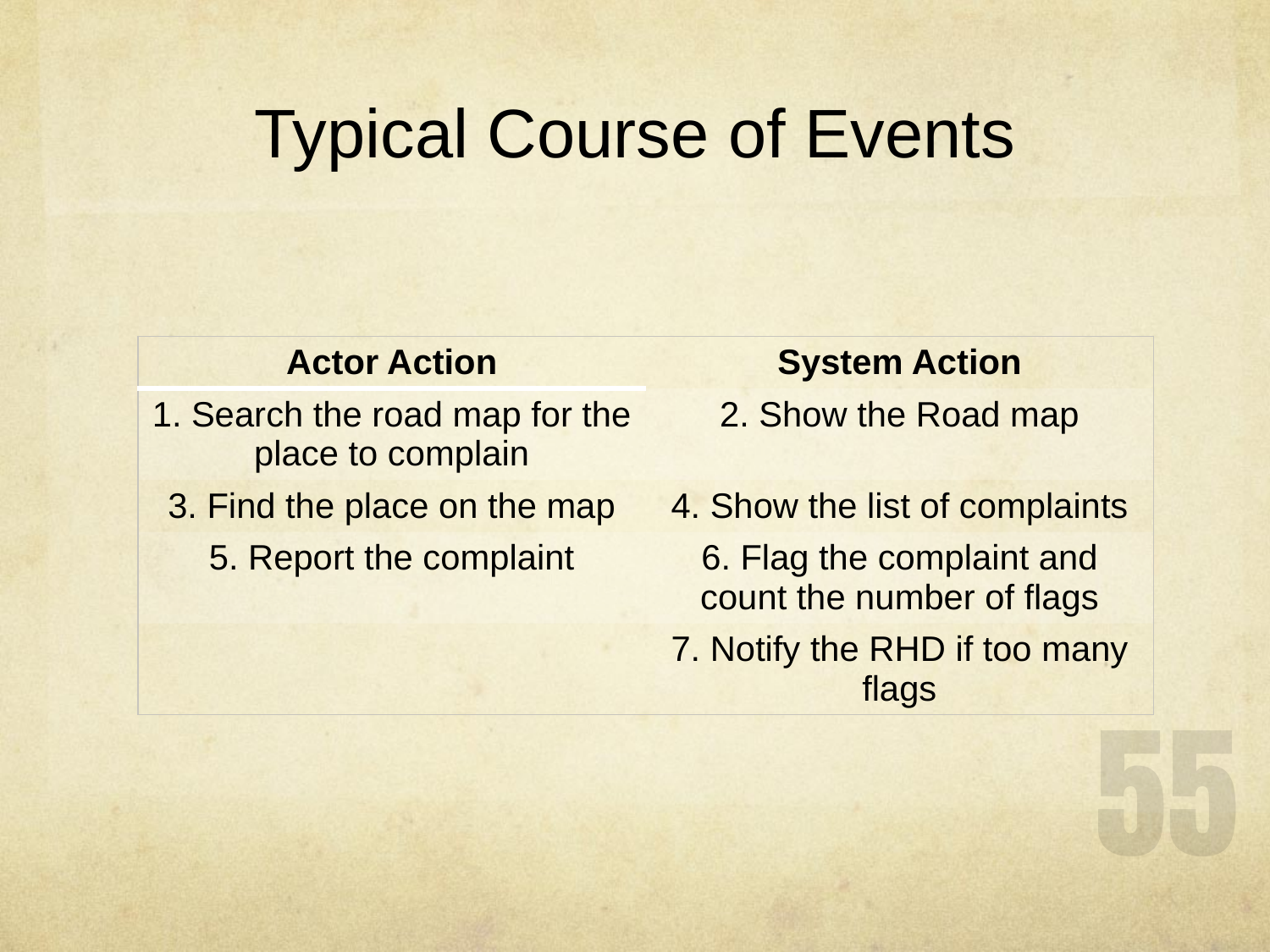

# Typical Course of Events
| Actor Action | System Action |
| --- | --- |
| 1. Search the road map for the place to complain | 2. Show the Road map |
| 3. Find the place on the map | 4. Show the list of complaints |
| 5. Report the complaint | 6. Flag the complaint and count the number of flags |
|  | 7. Notify the RHD if too many flags |
55